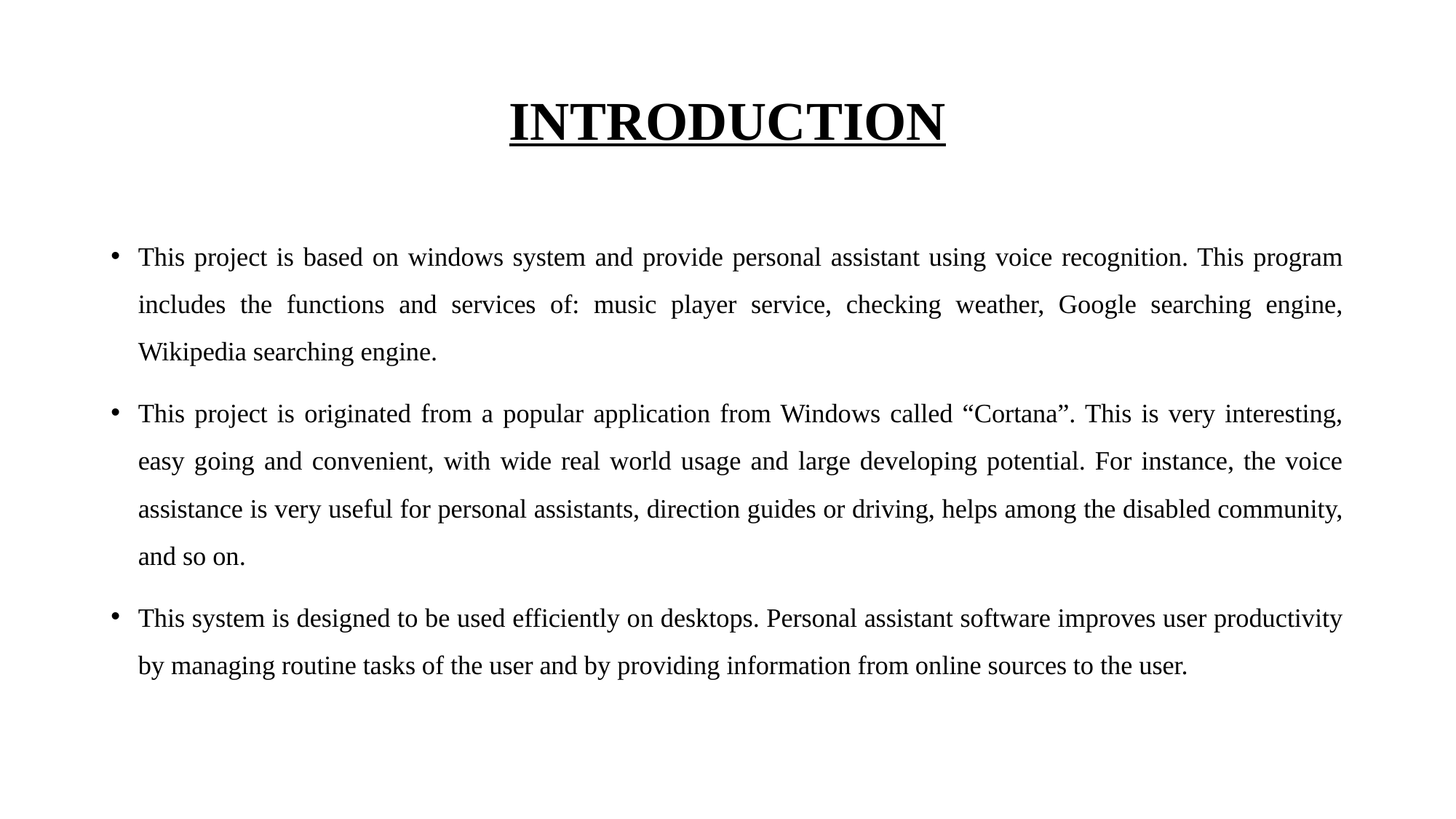

# INTRODUCTION
This project is based on windows system and provide personal assistant using voice recognition. This program includes the functions and services of: music player service, checking weather, Google searching engine, Wikipedia searching engine.
This project is originated from a popular application from Windows called “Cortana”. This is very interesting, easy going and convenient, with wide real world usage and large developing potential. For instance, the voice assistance is very useful for personal assistants, direction guides or driving, helps among the disabled community, and so on.
This system is designed to be used efficiently on desktops. Personal assistant software improves user productivity by managing routine tasks of the user and by providing information from online sources to the user.